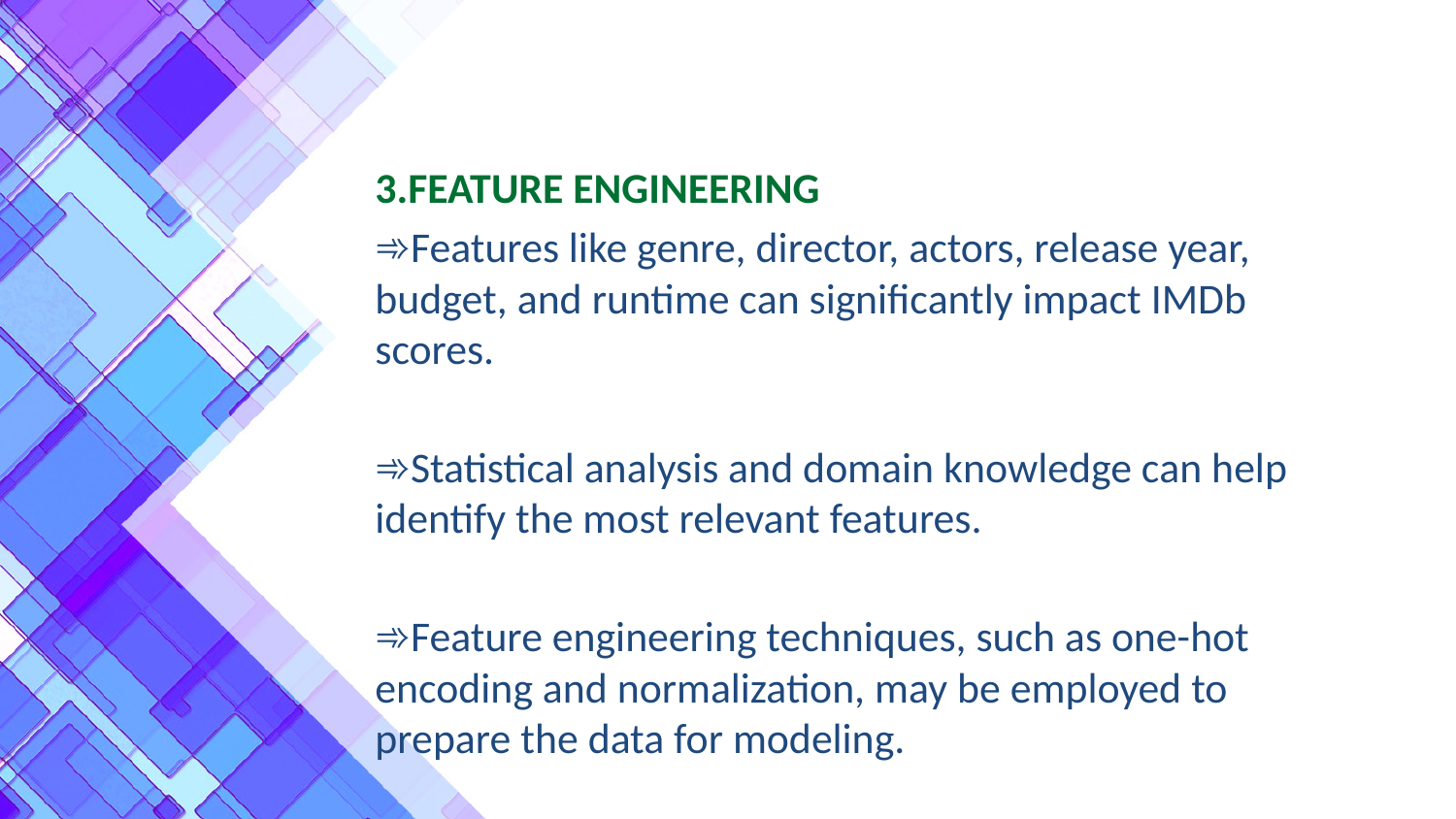

3.FEATURE ENGINEERING
➾Features like genre, director, actors, release year, budget, and runtime can significantly impact IMDb scores.

➾Statistical analysis and domain knowledge can help identify the most relevant features.

➾Feature engineering techniques, such as one-hot encoding and normalization, may be employed to prepare the data for modeling.